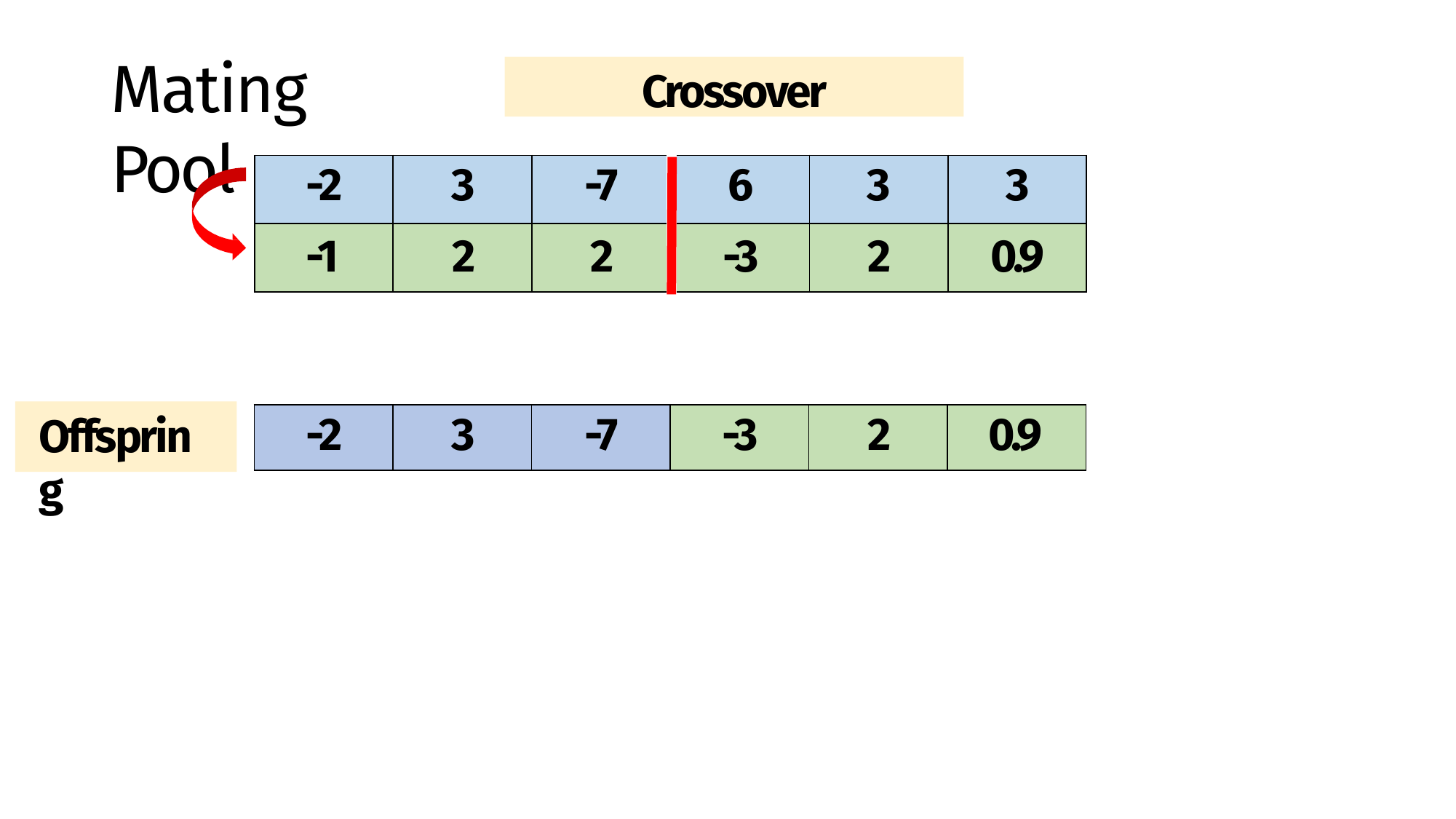

# Mating Pool
Crossover
| -2 | 3 | -7 |
| --- | --- | --- |
| -1 | 2 | 2 |
| 6 | 3 | 3 |
| --- | --- | --- |
| -3 | 2 | 0.9 |

| -2 | 3 | -7 | -3 | 2 | 0.9 |
| --- | --- | --- | --- | --- | --- |
Offspring